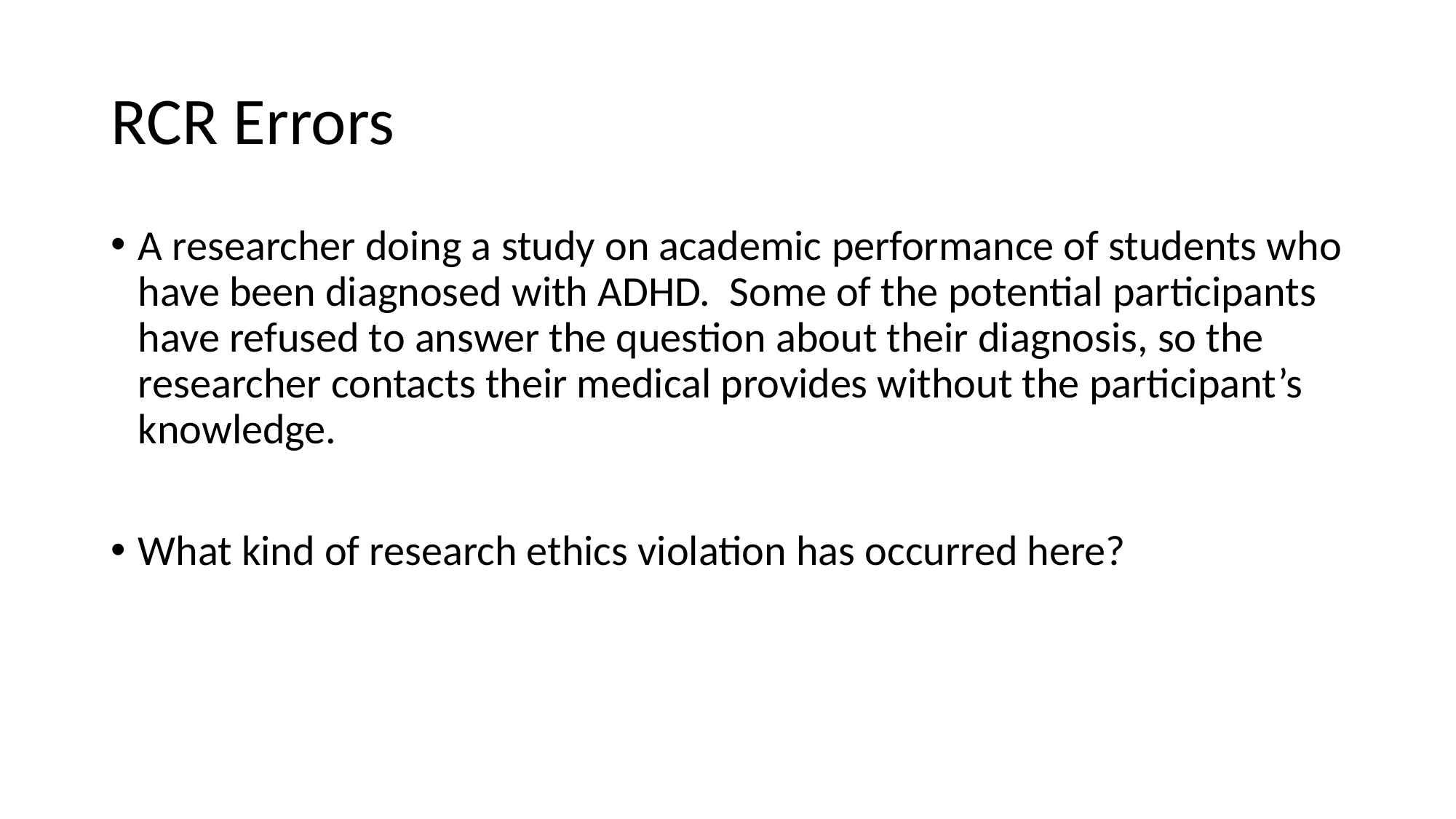

# RCR Errors
A researcher doing a study on academic performance of students who have been diagnosed with ADHD.  Some of the potential participants have refused to answer the question about their diagnosis, so the researcher contacts their medical provides without the participant’s knowledge.

What kind of research ethics violation has occurred here?